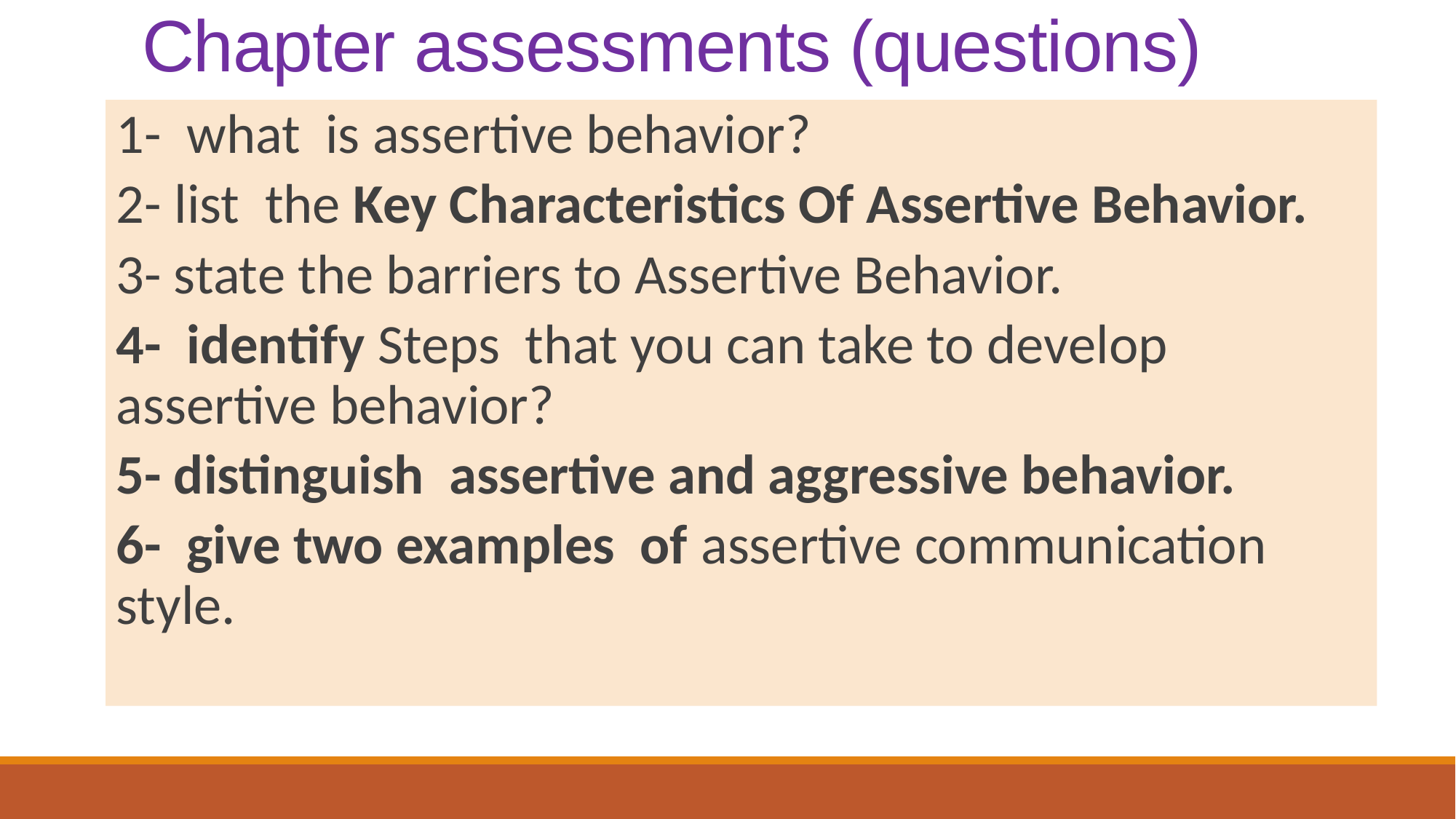

# Chapter assessments (questions)
1-  what  is assertive behavior?
2-  list  the Key Characteristics Of Assertive Behavior.
3- state the barriers to Assertive Behavior.
4-  identify Steps  that you can take to develop assertive behavior?
5- distinguish  assertive and aggressive behavior.
6-  give two examples  of assertive communication style.